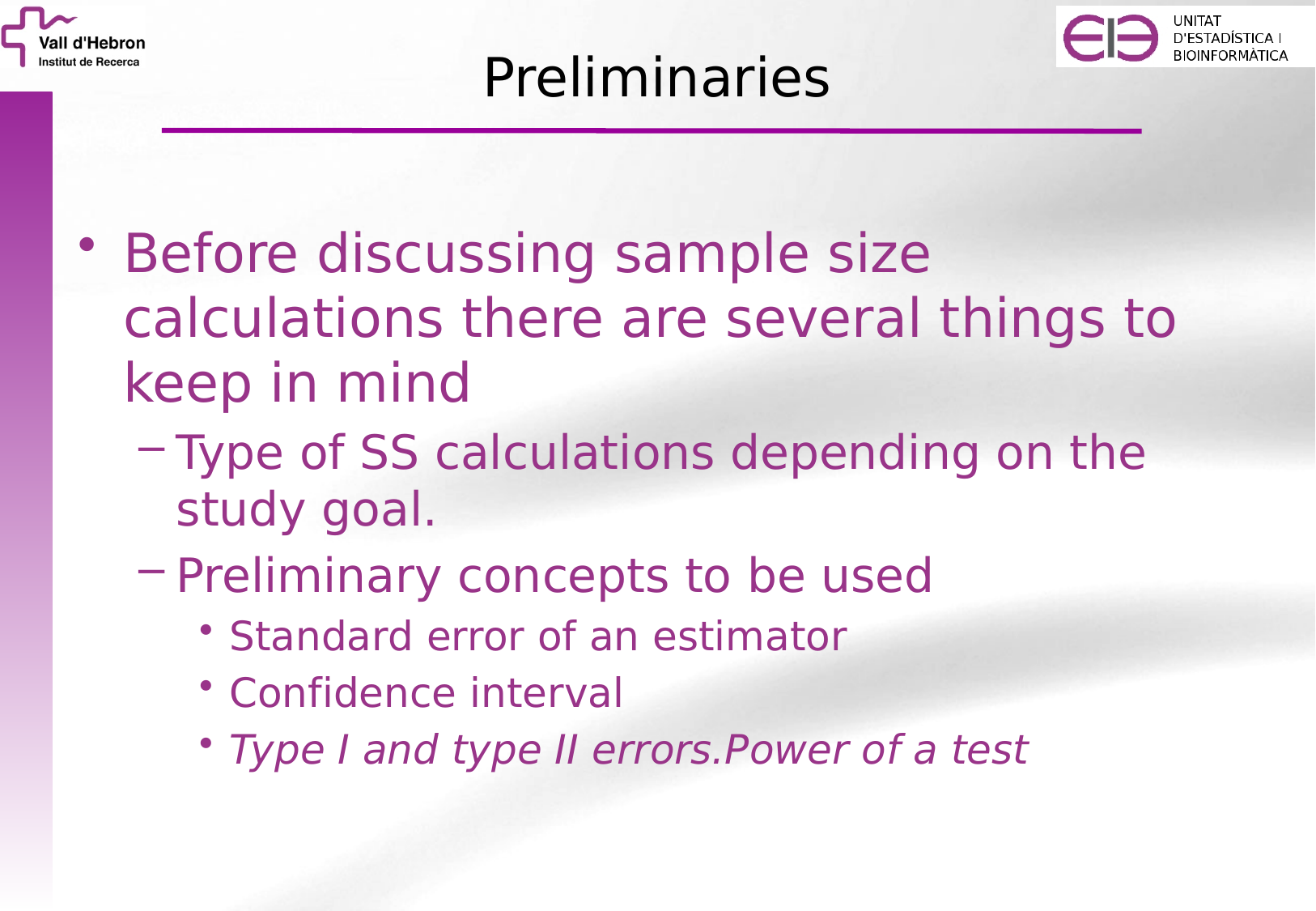

# Preliminaries
Before discussing sample size calculations there are several things to keep in mind
Type of SS calculations depending on the study goal.
Preliminary concepts to be used
Standard error of an estimator
Confidence interval
Type I and type II errors.Power of a test